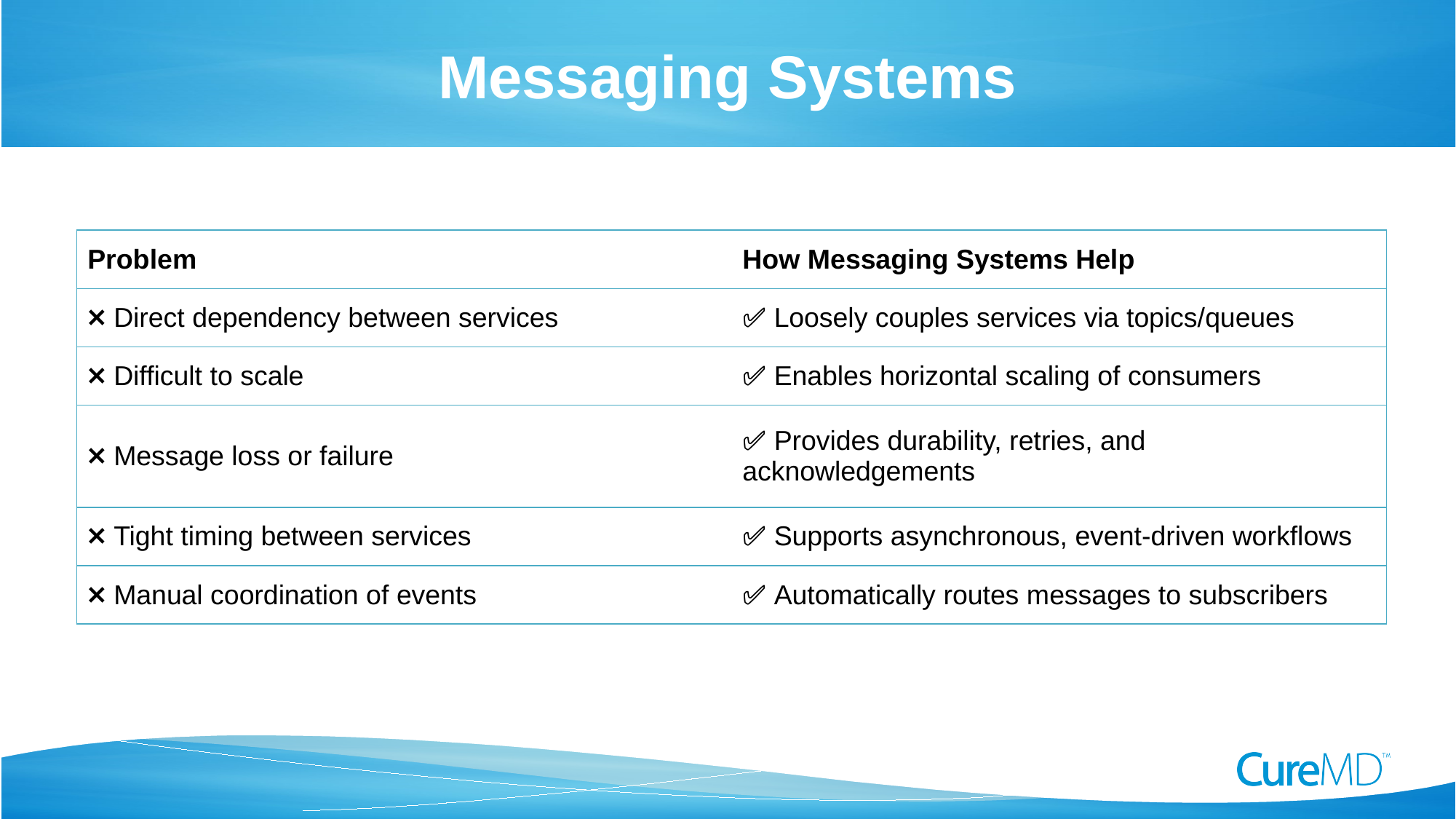

# Messaging Systems
| Problem | How Messaging Systems Help |
| --- | --- |
| ❌ Direct dependency between services | ✅ Loosely couples services via topics/queues |
| ❌ Difficult to scale | ✅ Enables horizontal scaling of consumers |
| ❌ Message loss or failure | ✅ Provides durability, retries, and acknowledgements |
| ❌ Tight timing between services | ✅ Supports asynchronous, event-driven workflows |
| ❌ Manual coordination of events | ✅ Automatically routes messages to subscribers |